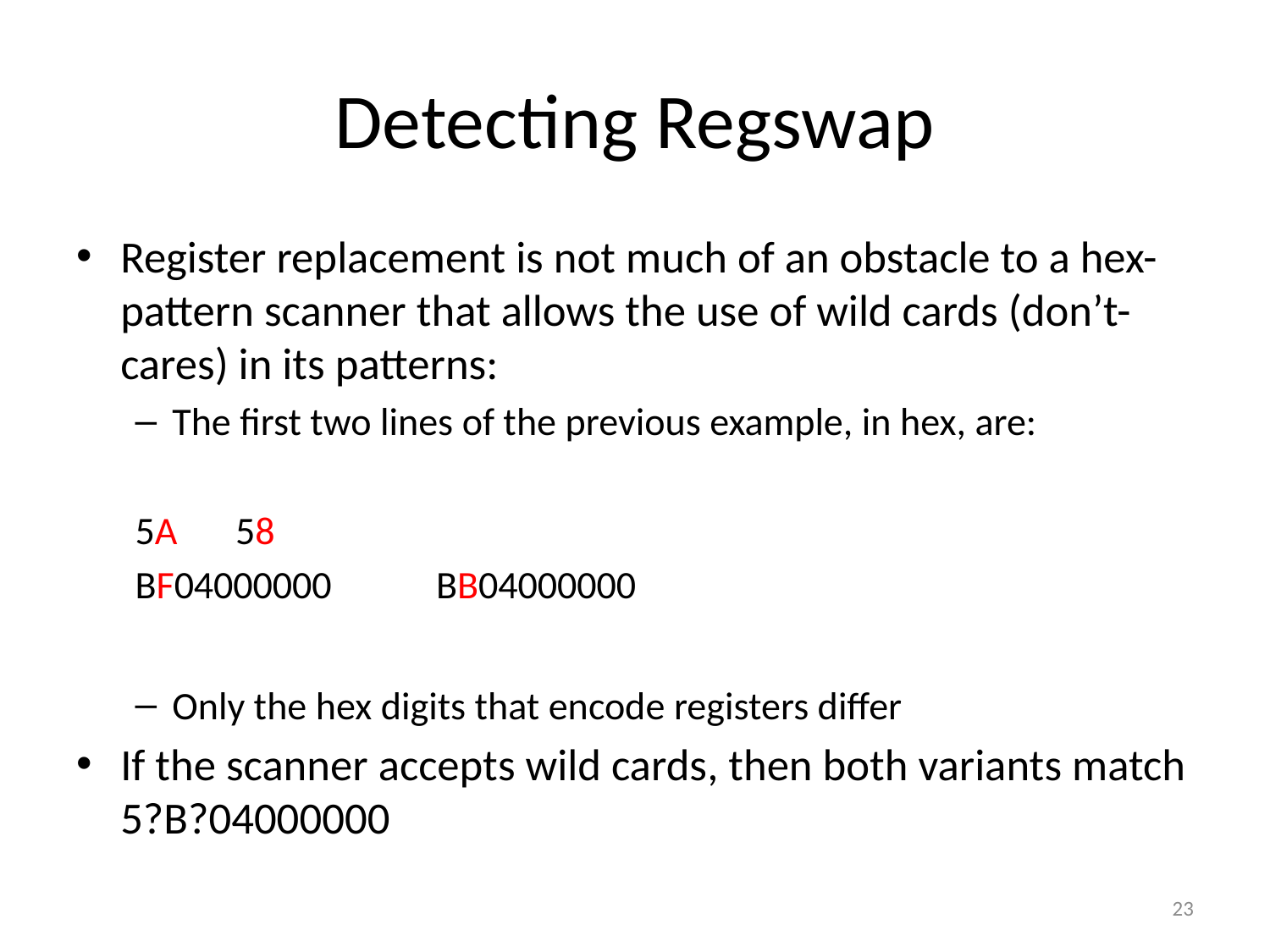

# Detecting Regswap
Register replacement is not much of an obstacle to a hex-pattern scanner that allows the use of wild cards (don’t-cares) in its patterns:
The first two lines of the previous example, in hex, are:

5A 				58
BF04000000 		BB04000000

Only the hex digits that encode registers differ
If the scanner accepts wild cards, then both variants match 5?B?04000000
23